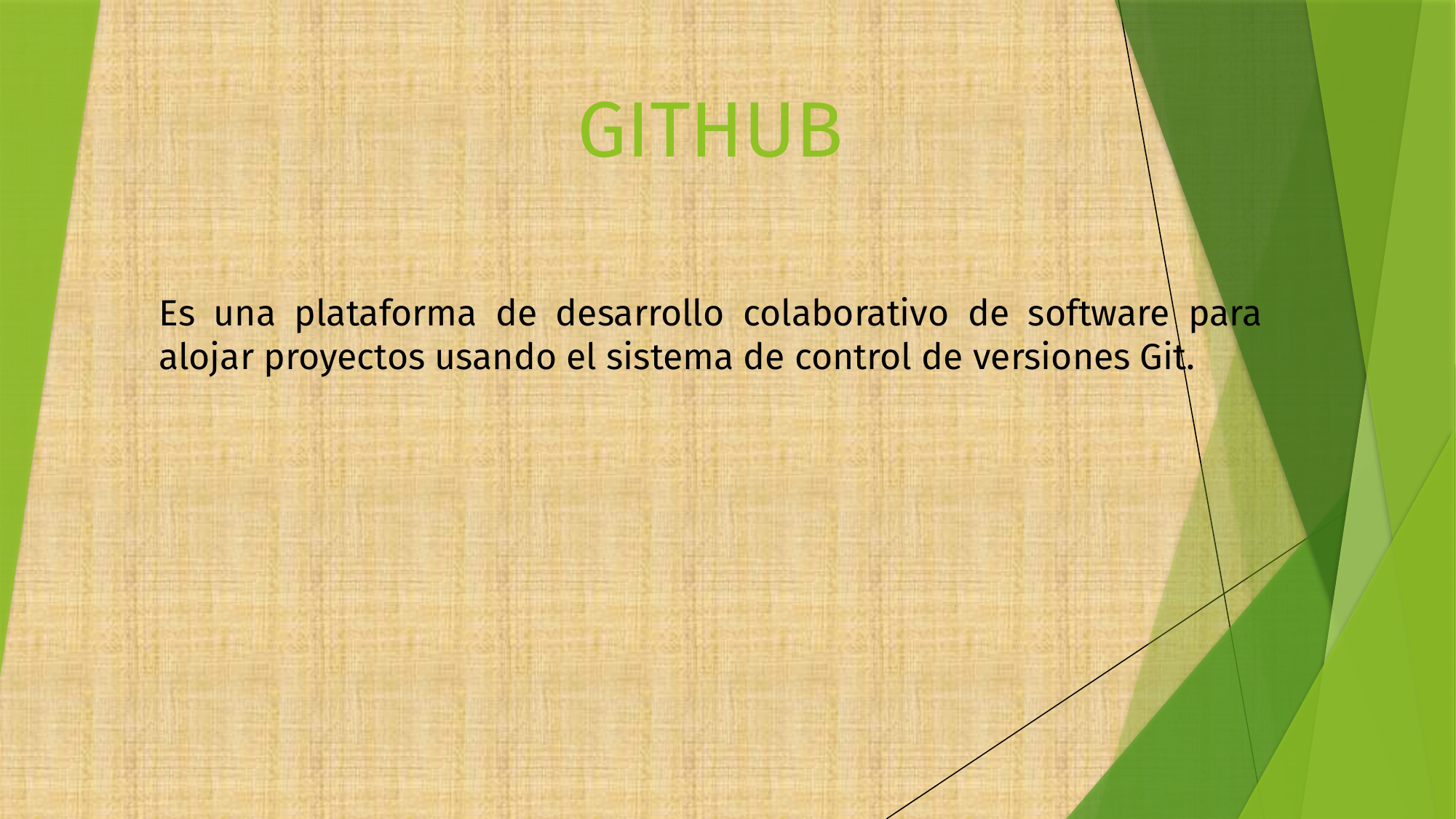

# GITHUB
Es una plataforma de desarrollo colaborativo de software para alojar proyectos usando el sistema de control de versiones Git.